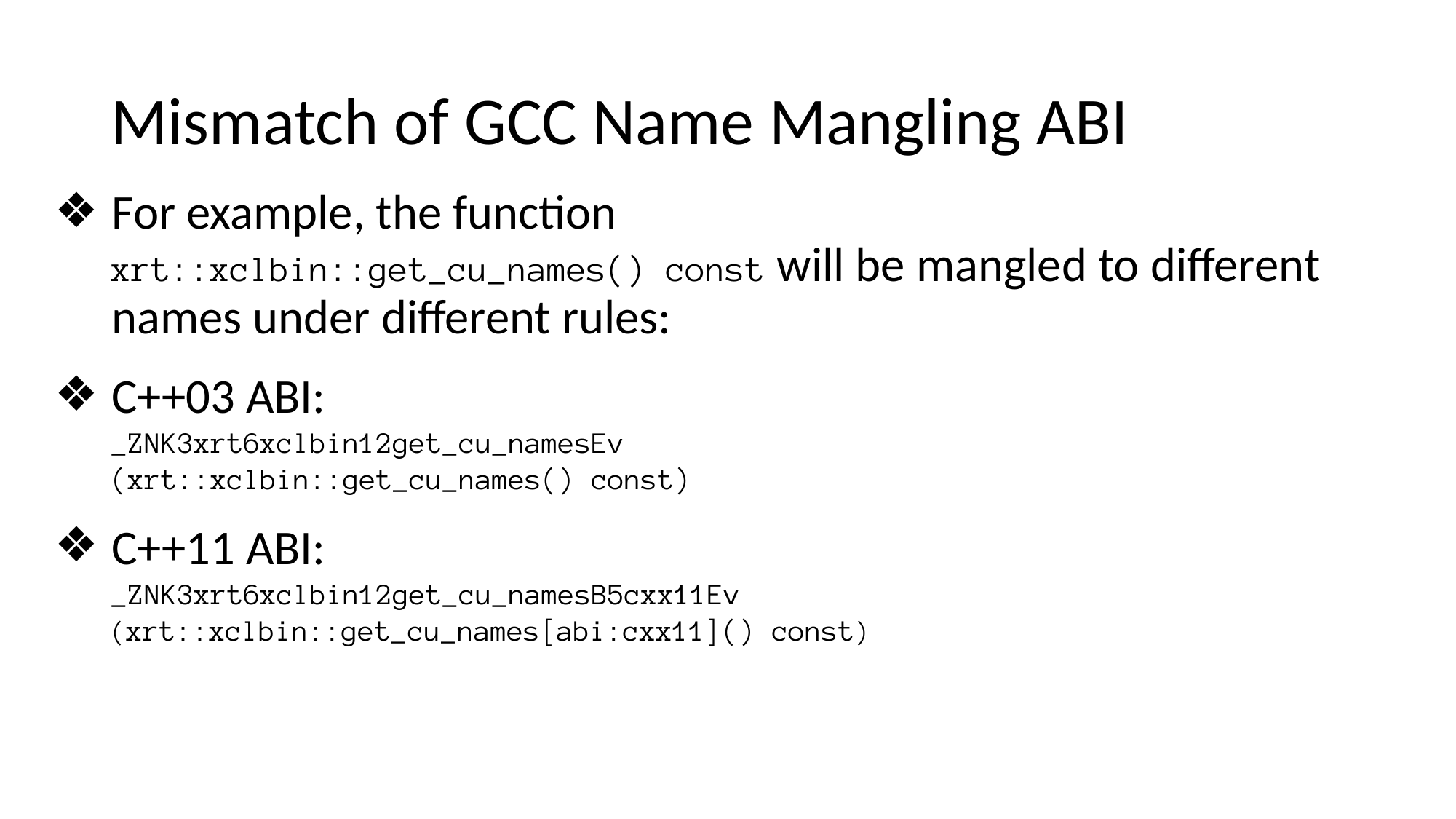

Mismatch of GCC Name Mangling ABI
For example, the function
xrt::xclbin::get_cu_names() const will be mangled to different names under different rules:
C++03 ABI:
_ZNK3xrt6xclbin12get_cu_namesEv
(xrt::xclbin::get_cu_names() const)
C++11 ABI:
_ZNK3xrt6xclbin12get_cu_namesB5cxx11Ev
(xrt::xclbin::get_cu_names[abi:cxx11]() const)